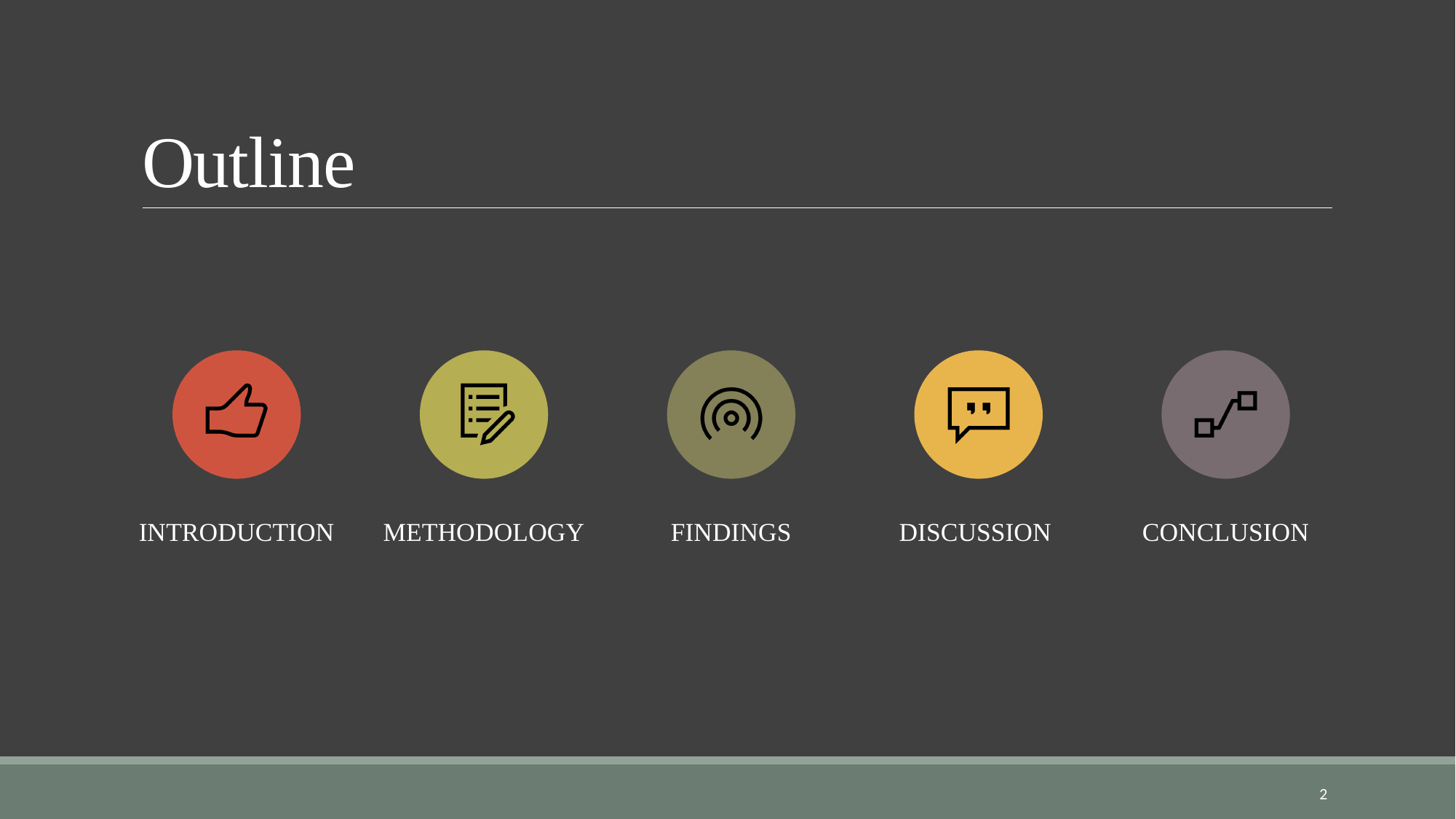

# Outline
Introduction
Methodology
Findings
Discussion
Conclusion
2